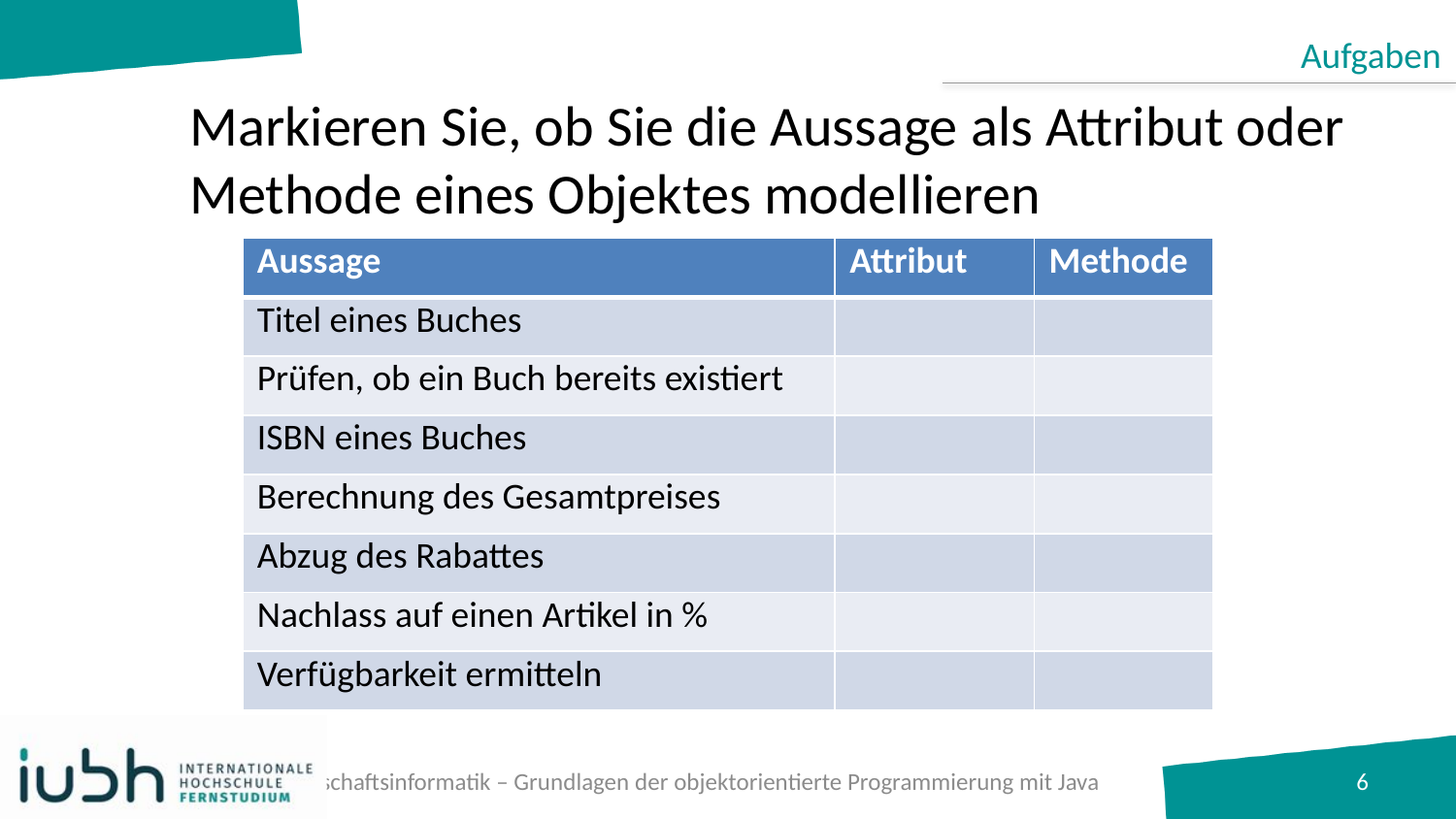

Aufgaben
# Markieren Sie, ob Sie die Aussage als Attribut oder Methode eines Objektes modellieren

| Aussage | Attribut | Methode |
| --- | --- | --- |
| Titel eines Buches |  |  |
| Prüfen, ob ein Buch bereits existiert |  |  |
| ISBN eines Buches |  |  |
| Berechnung des Gesamtpreises |  |  |
| Abzug des Rabattes |  |  |
| Nachlass auf einen Artikel in % |  |  |
| Verfügbarkeit ermitteln |  |  |
B.A. Wirtschaftsinformatik – Grundlagen der objektorientierte Programmierung mit Java
6